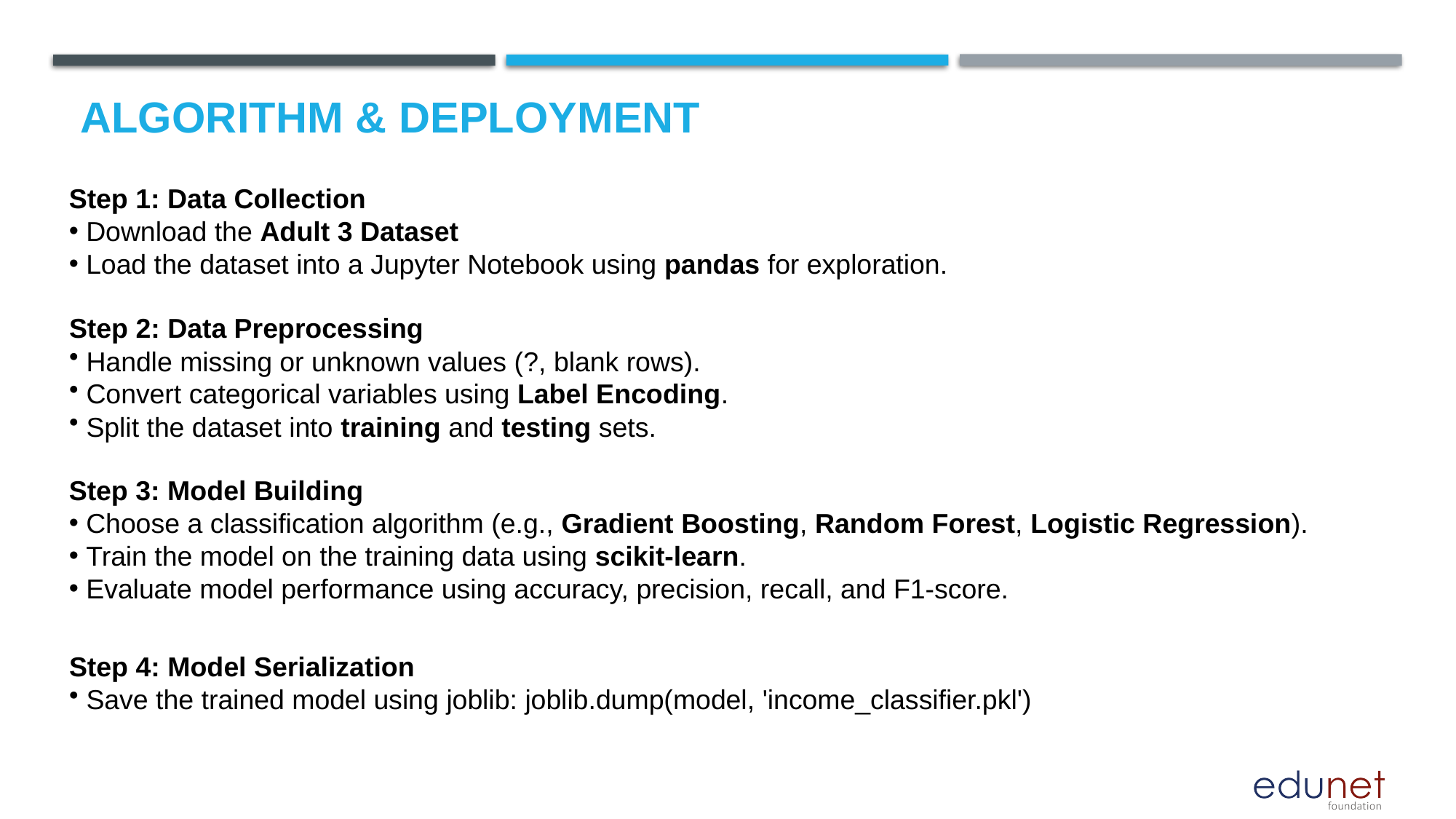

# Algorithm & Deployment
Step 1: Data Collection
 Download the Adult 3 Dataset
 Load the dataset into a Jupyter Notebook using pandas for exploration.
Step 2: Data Preprocessing
 Handle missing or unknown values (?, blank rows).
 Convert categorical variables using Label Encoding.
 Split the dataset into training and testing sets.

Step 3: Model Building
 Choose a classification algorithm (e.g., Gradient Boosting, Random Forest, Logistic Regression).
 Train the model on the training data using scikit-learn.
 Evaluate model performance using accuracy, precision, recall, and F1-score.
Step 4: Model Serialization
 Save the trained model using joblib: joblib.dump(model, 'income_classifier.pkl')